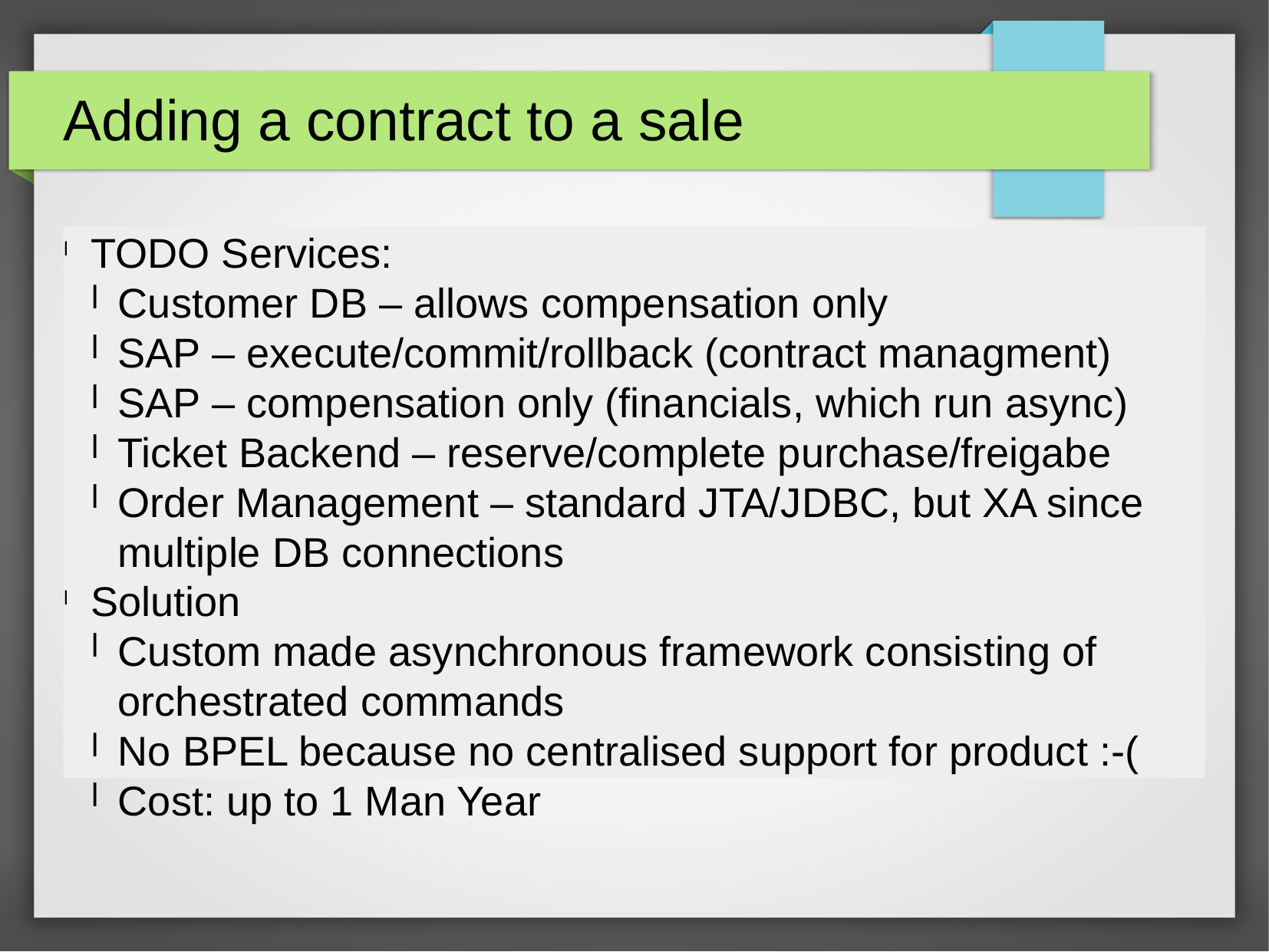

Adding a contract to a sale
TODO Services:
Customer DB – allows compensation only
SAP – execute/commit/rollback (contract managment)
SAP – compensation only (financials, which run async)
Ticket Backend – reserve/complete purchase/freigabe
Order Management – standard JTA/JDBC, but XA since multiple DB connections
Solution
Custom made asynchronous framework consisting of orchestrated commands
No BPEL because no centralised support for product :-(
Cost: up to 1 Man Year